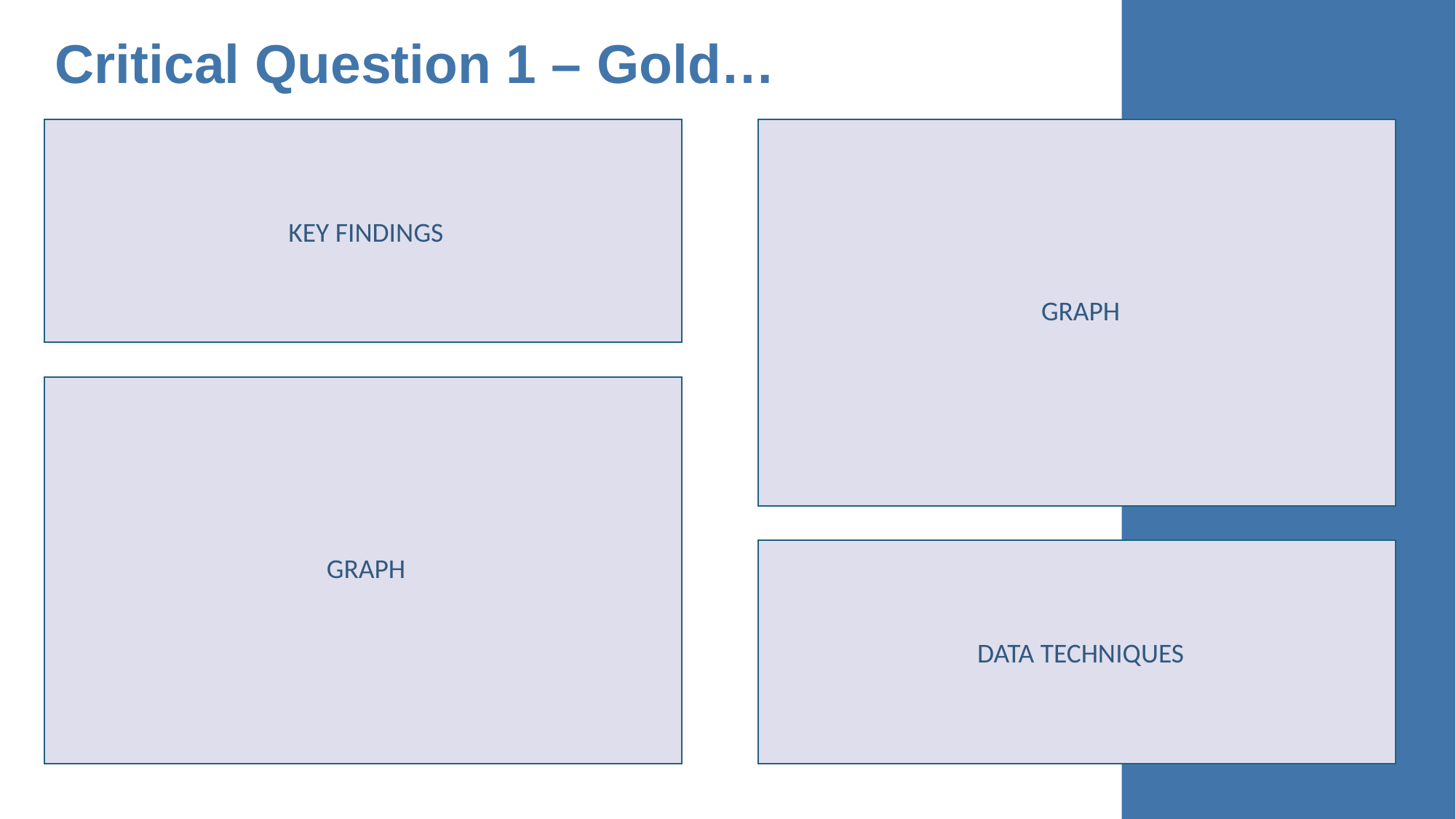

Critical Question 1 – Gold…

KEY FINDINGS

GRAPH

GRAPH

DATA TECHNIQUES